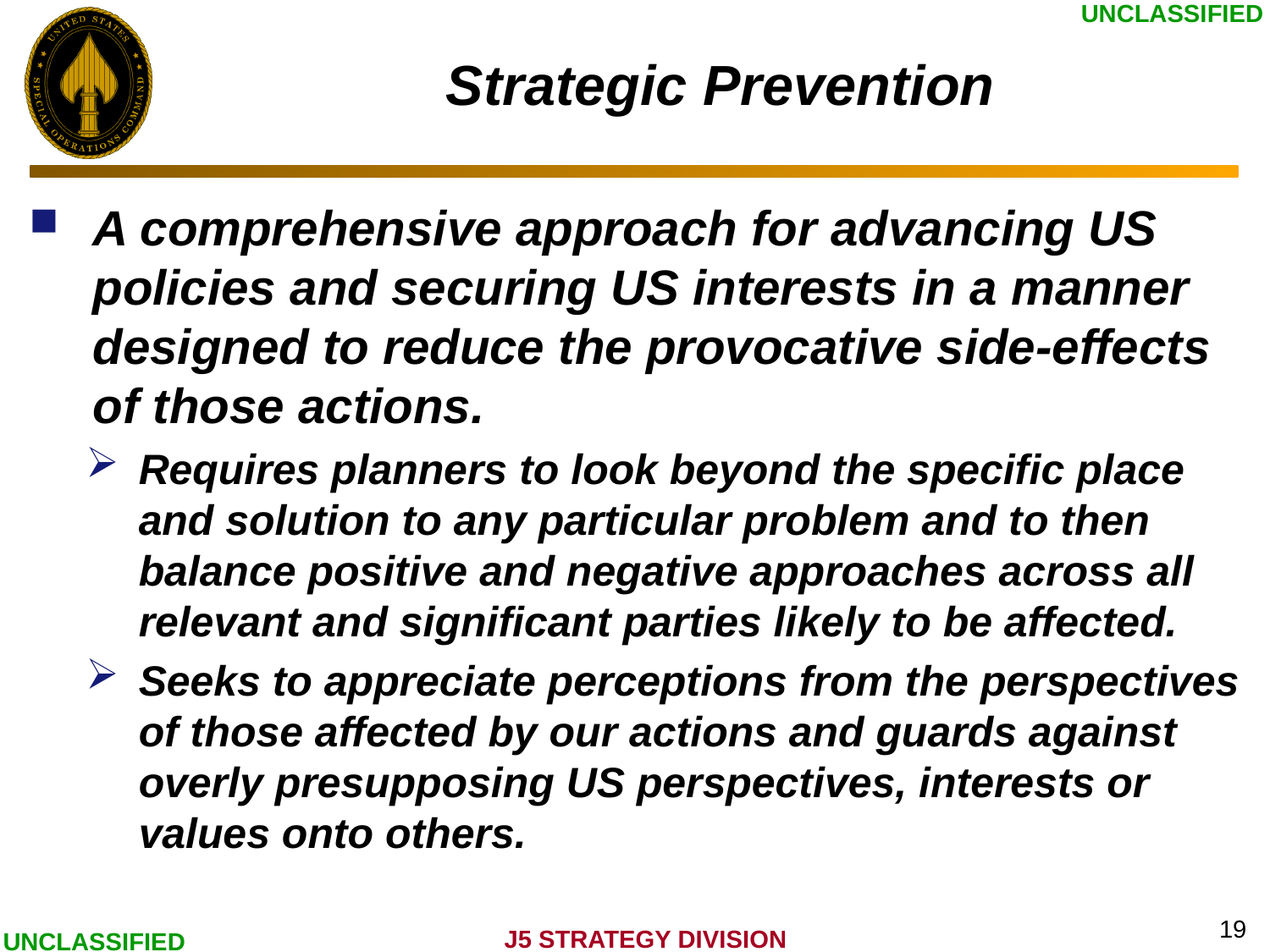

# Strategic Prevention
A comprehensive approach for advancing US policies and securing US interests in a manner designed to reduce the provocative side-effects of those actions.
Requires planners to look beyond the specific place and solution to any particular problem and to then balance positive and negative approaches across all relevant and significant parties likely to be affected.
Seeks to appreciate perceptions from the perspectives of those affected by our actions and guards against overly presupposing US perspectives, interests or values onto others.

19